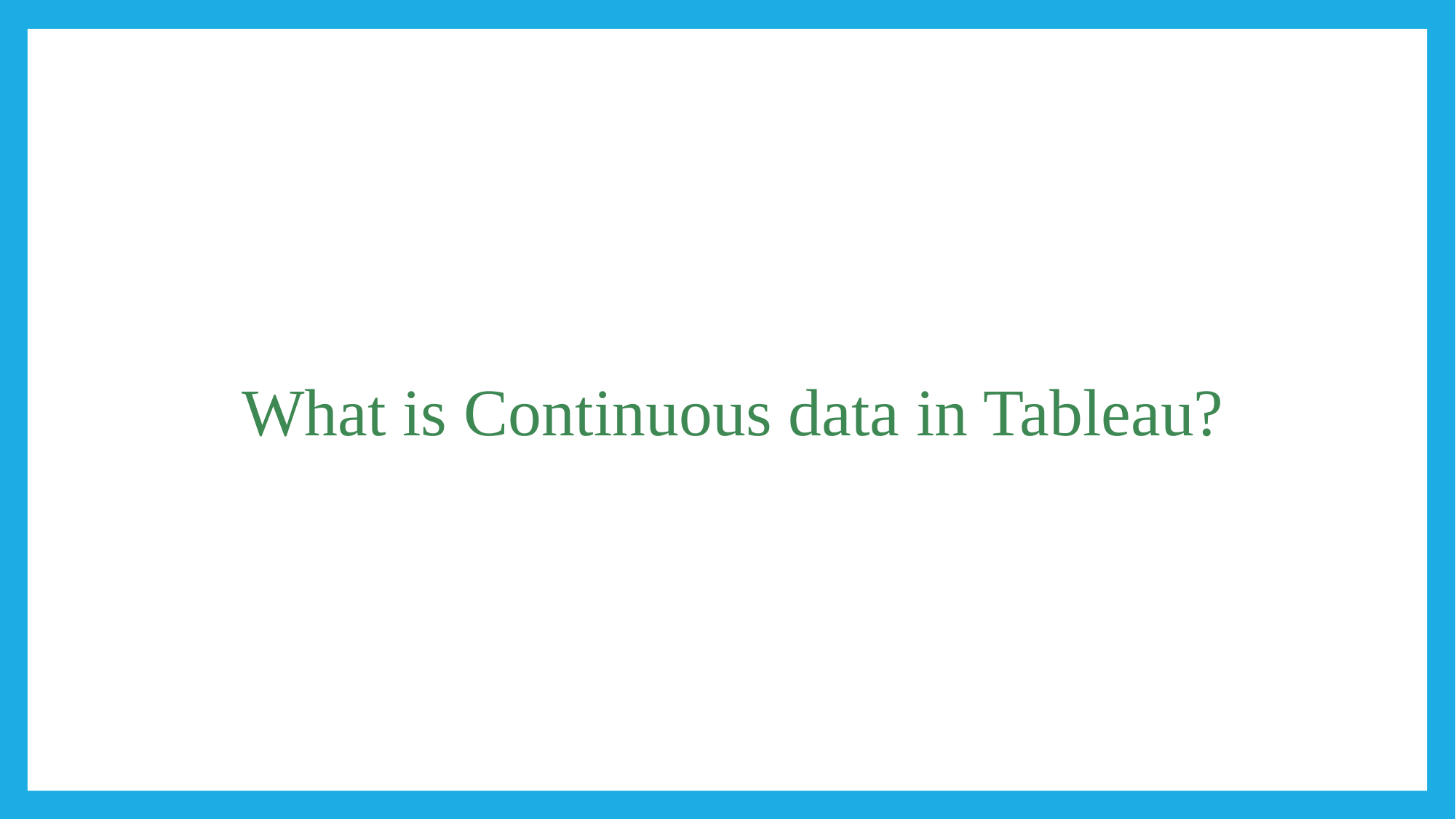

#
What is Continuous data in Tableau?